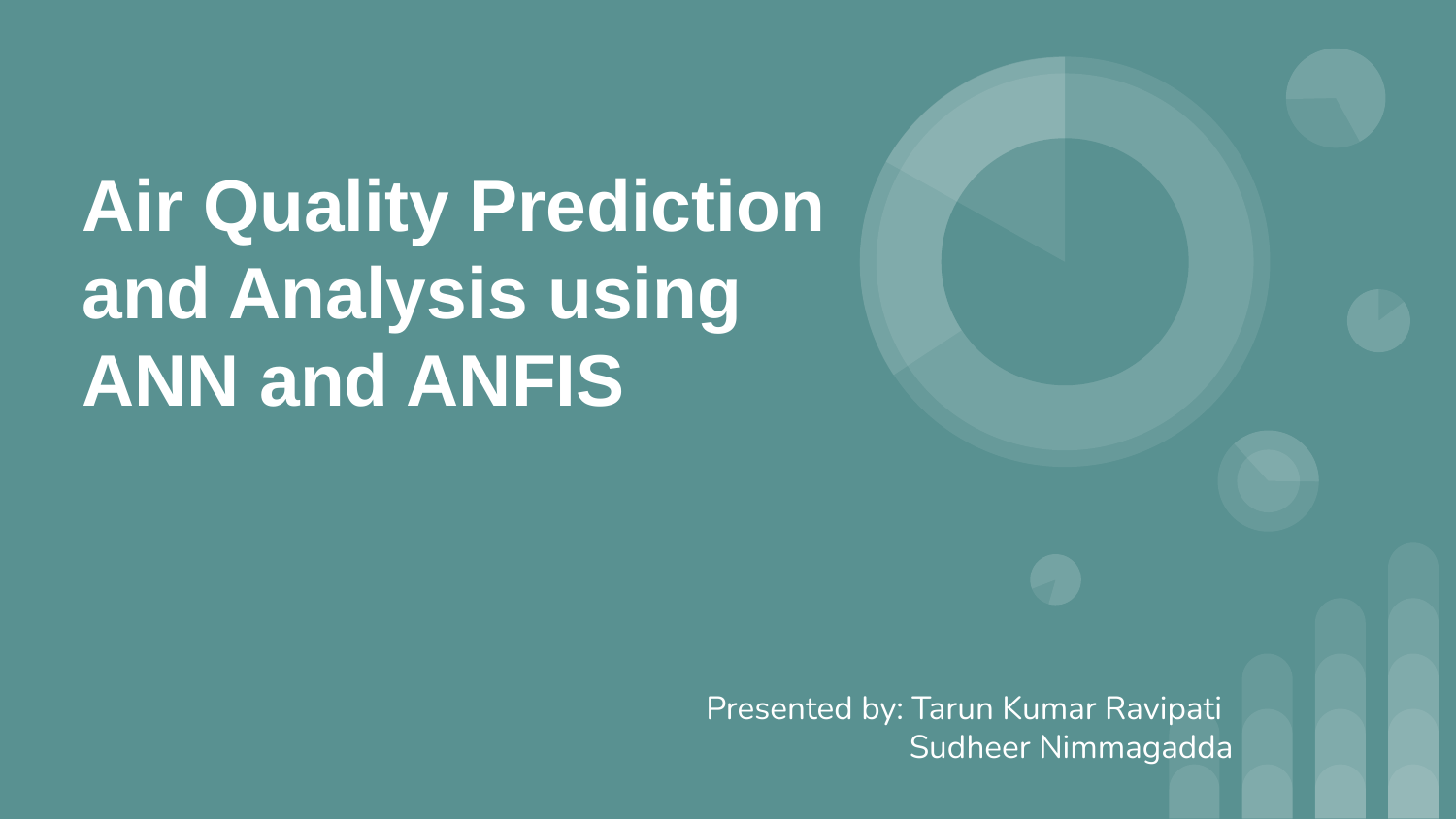

# Air Quality Prediction and Analysis using ANN and ANFIS
Presented by: Tarun Kumar Ravipati
	       Sudheer Nimmagadda